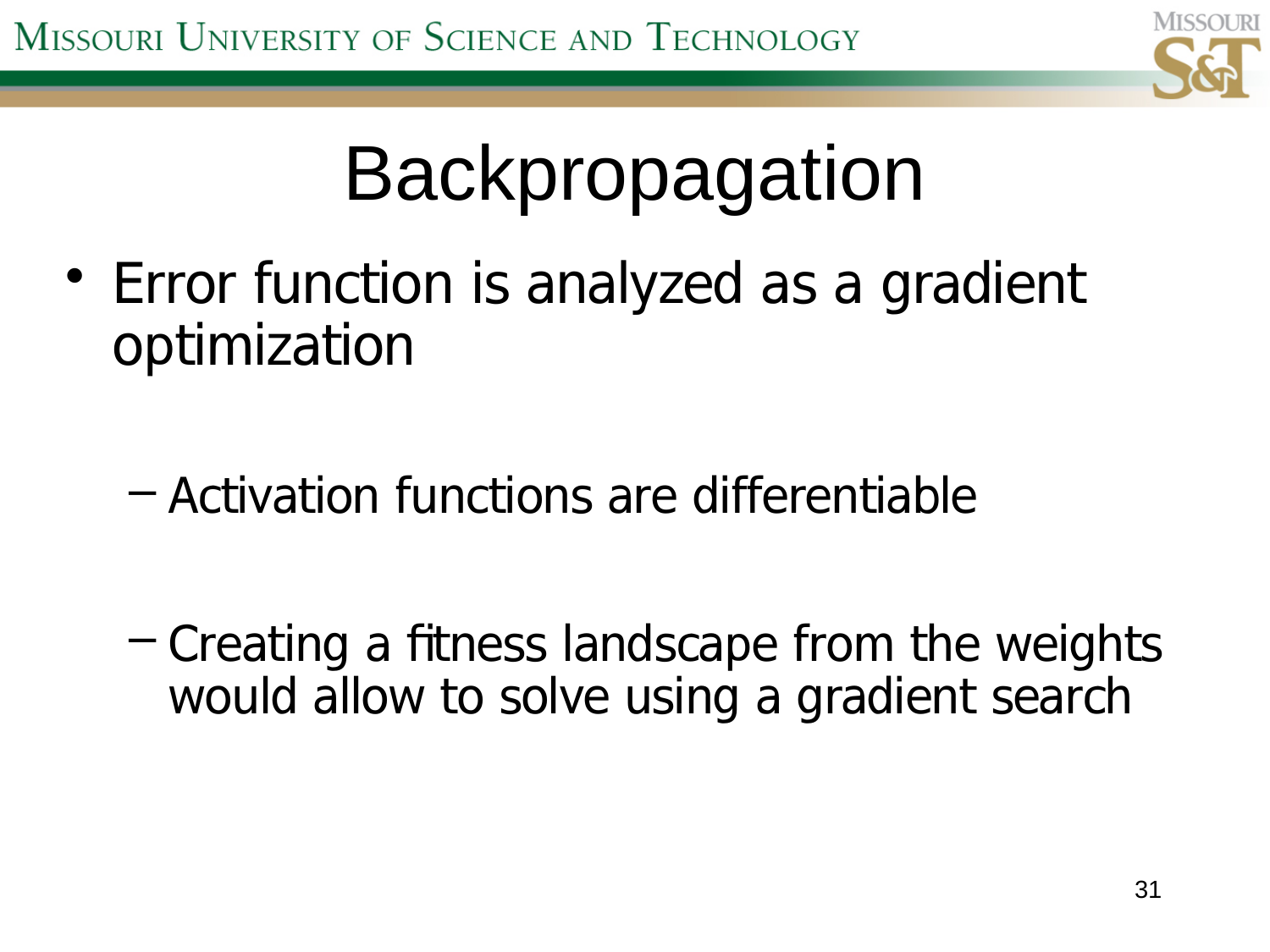

# Backpropagation

Error function is analyzed as a gradient optimization

Activation functions are differentiable

Creating a fitness landscape from the weights would allow to solve using a gradient search

31